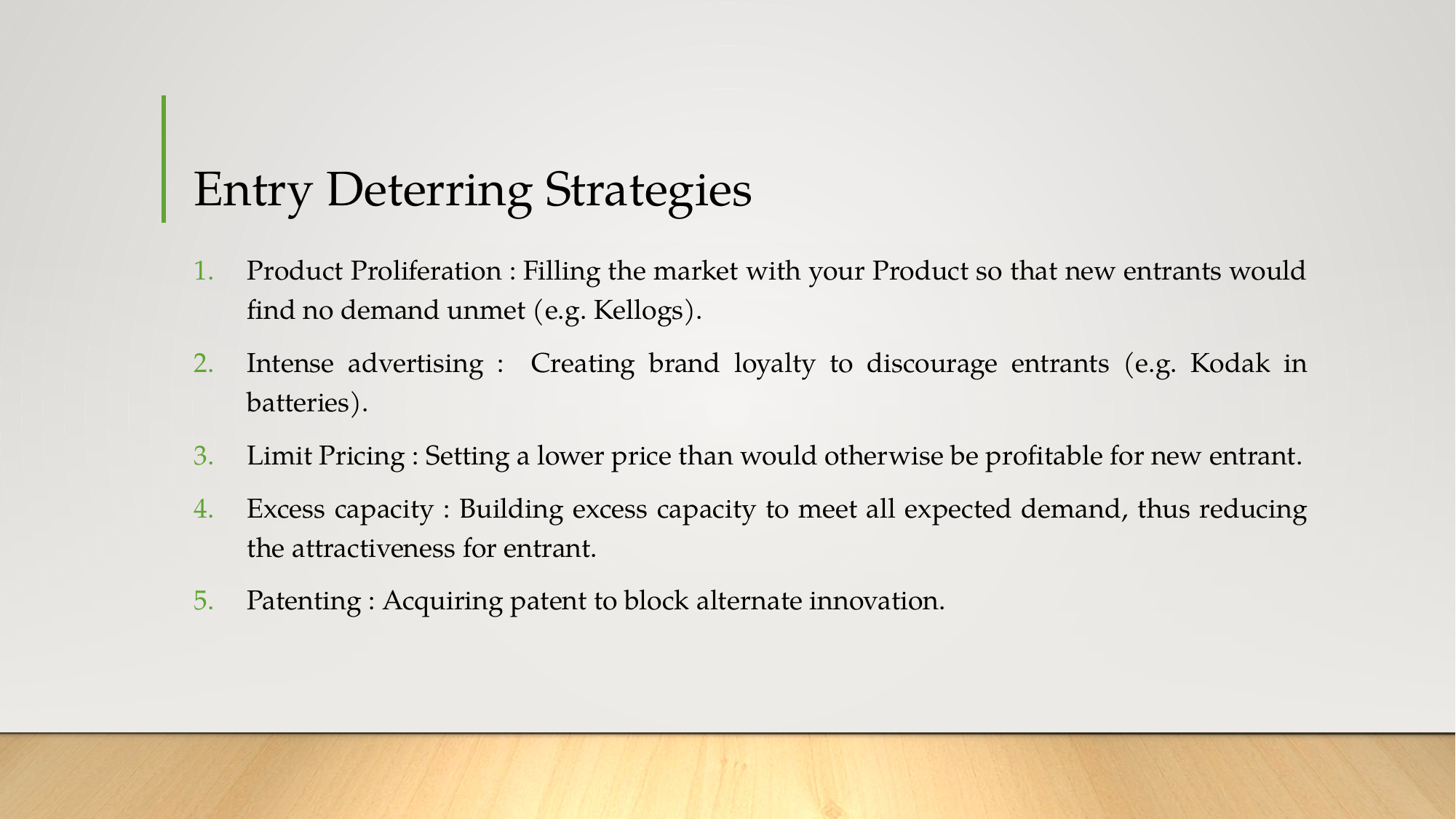

# Entry Deterring Strategies
Product Proliferation : Filling the market with your Product so that new entrants would find no demand unmet (e.g. Kellogs).
Intense advertising :  Creating brand loyalty to discourage entrants (e.g. Kodak in batteries).
Limit Pricing : Setting a lower price than would otherwise be profitable for new entrant.
Excess capacity : Building excess capacity to meet all expected demand, thus reducing the attractiveness for entrant.
Patenting : Acquiring patent to block alternate innovation.